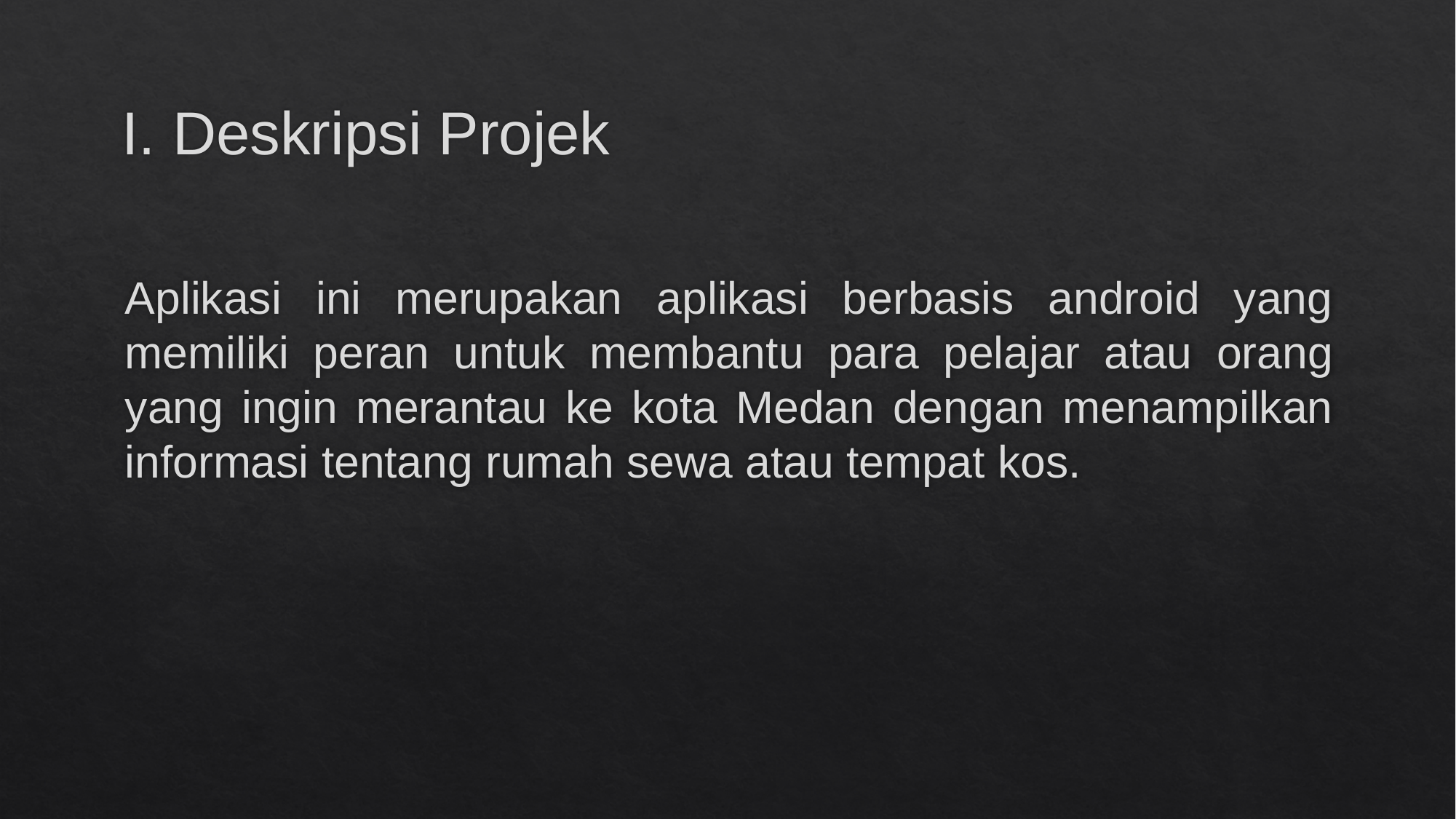

# I. Deskripsi Projek
Aplikasi ini merupakan aplikasi berbasis android yang memiliki peran untuk membantu para pelajar atau orang yang ingin merantau ke kota Medan dengan menampilkan informasi tentang rumah sewa atau tempat kos.